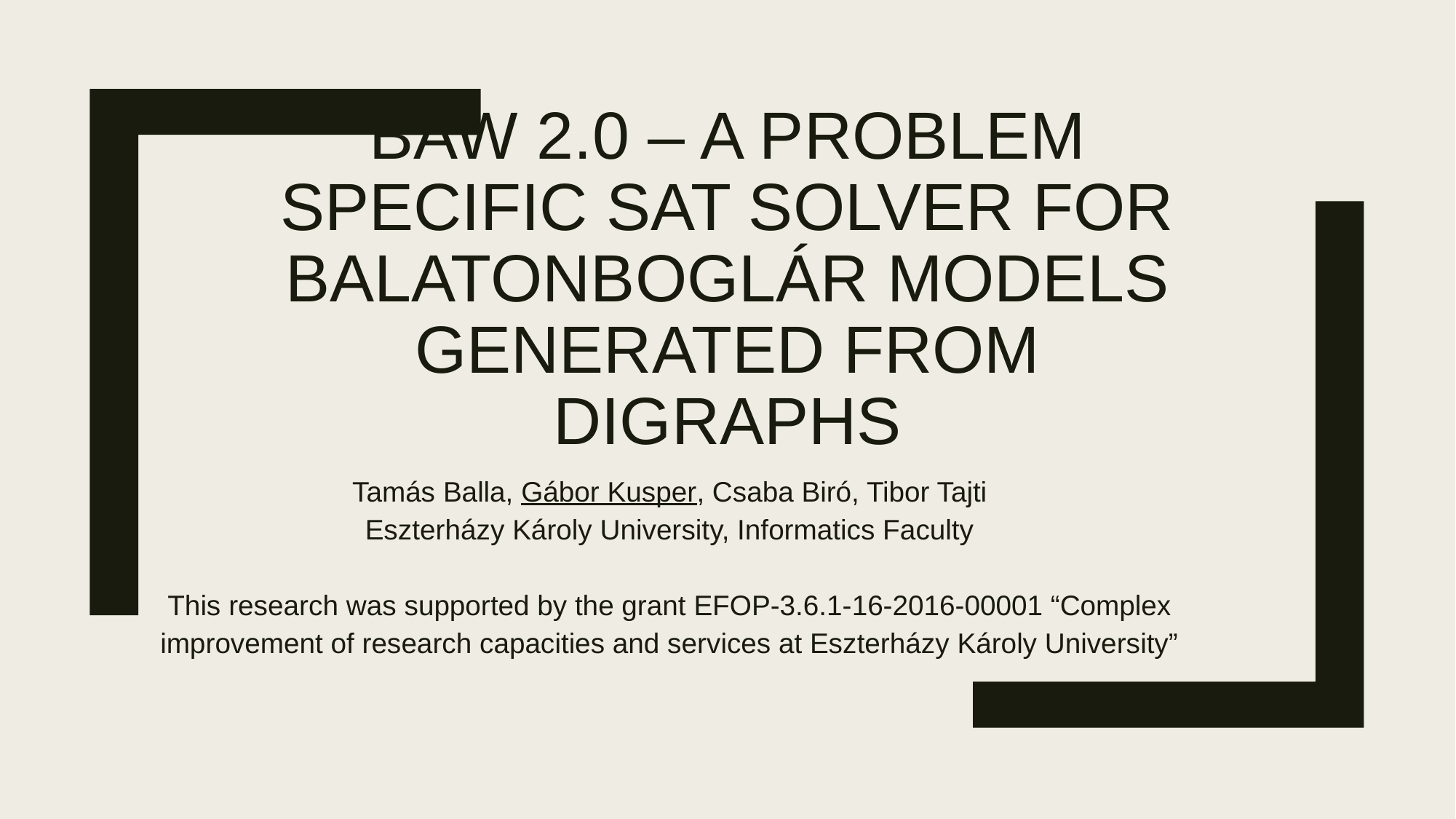

# BaW 2.0 – A Problem Specific SAT Solver for Balatonboglár Models Generated from Digraphs
Tamás Balla, Gábor Kusper, Csaba Biró, Tibor Tajti
Eszterházy Károly University, Informatics Faculty

This research was supported by the grant EFOP-3.6.1-16-2016-00001 “Complex improvement of research capacities and services at Eszterházy Károly University”